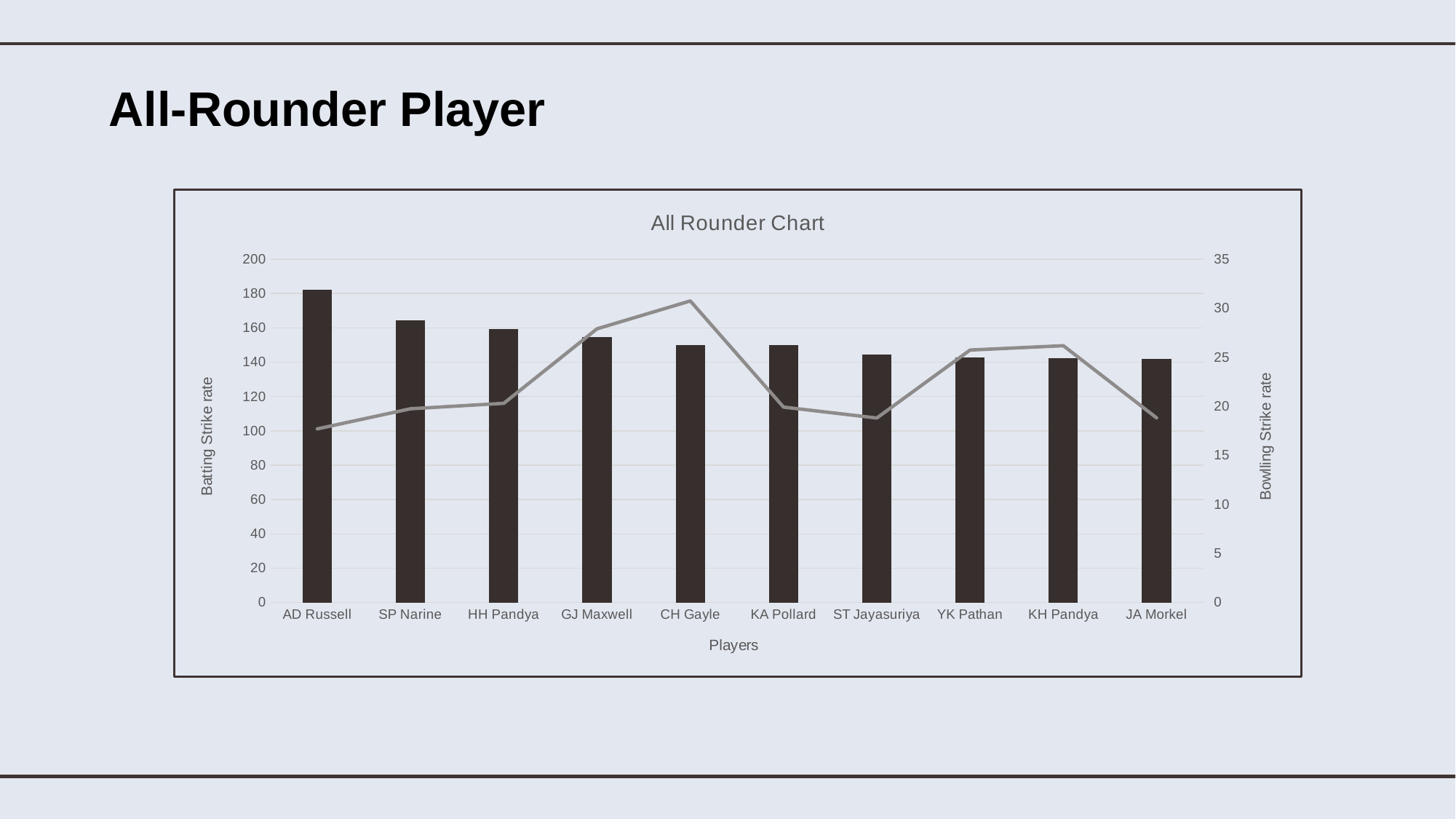

# All-Rounder Player

### Chart: All Rounder Chart

| Category | bats_strike_rate | bowl_strike_rate |
|---|---|---|
| AD Russell | 182.33 | 17.7 |
| SP Narine | 164.27 | 19.75 |
| HH Pandya | 159.27 | 20.31 |
| GJ Maxwell | 154.68 | 27.9 |
| CH Gayle | 150.11 | 30.74 |
| KA Pollard | 149.88 | 19.92 |
| ST Jayasuriya | 144.36 | 18.81 |
| YK Pathan | 142.97 | 25.74 |
| KH Pandya | 142.45 | 26.18 |
| JA Morkel | 141.98 | 18.82 |